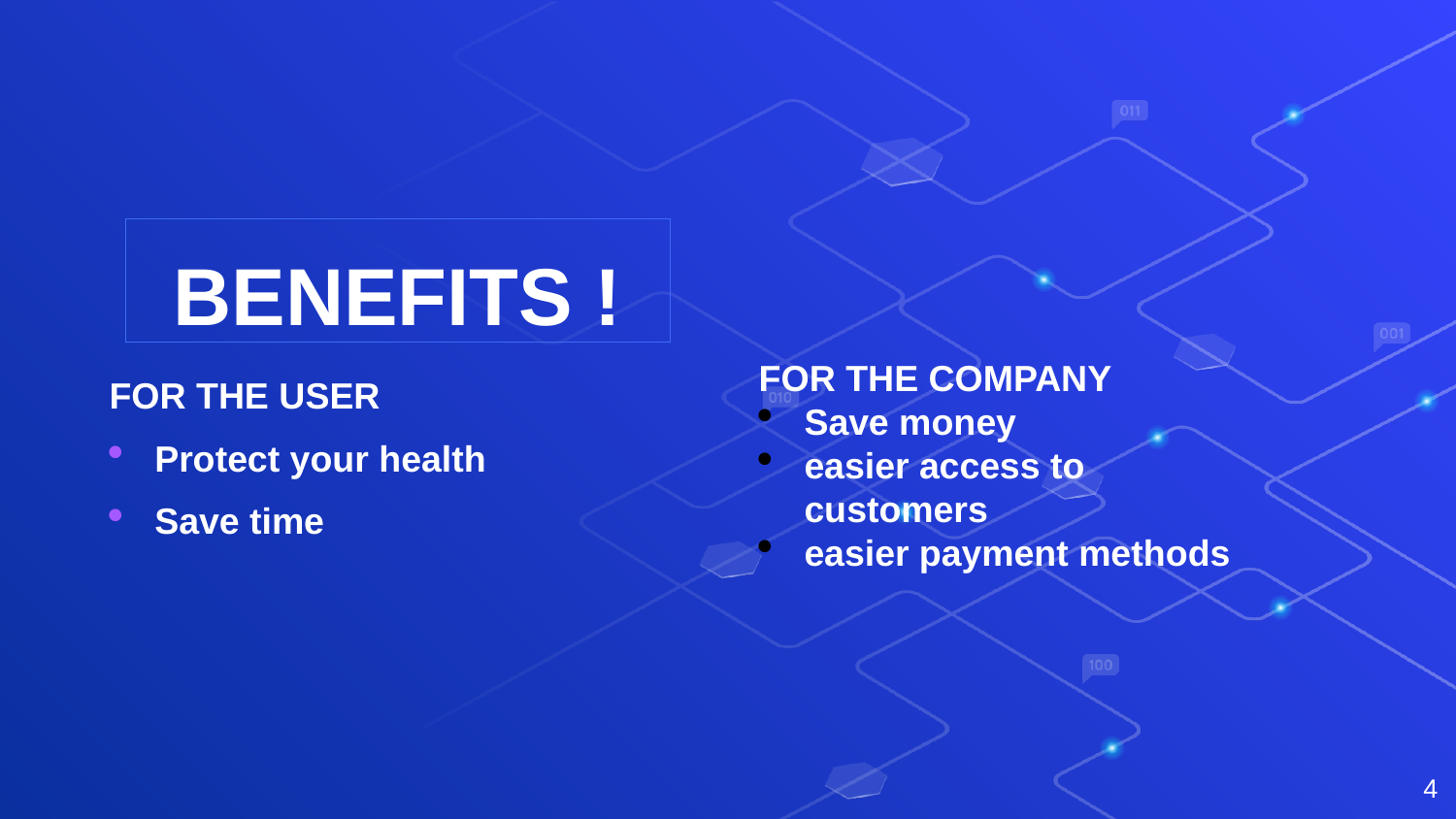

BENEFITS !
FOR THE COMPANY
Save money
easier access to customers
easier payment methods

FOR THE USER
Protect your health
Save time

4